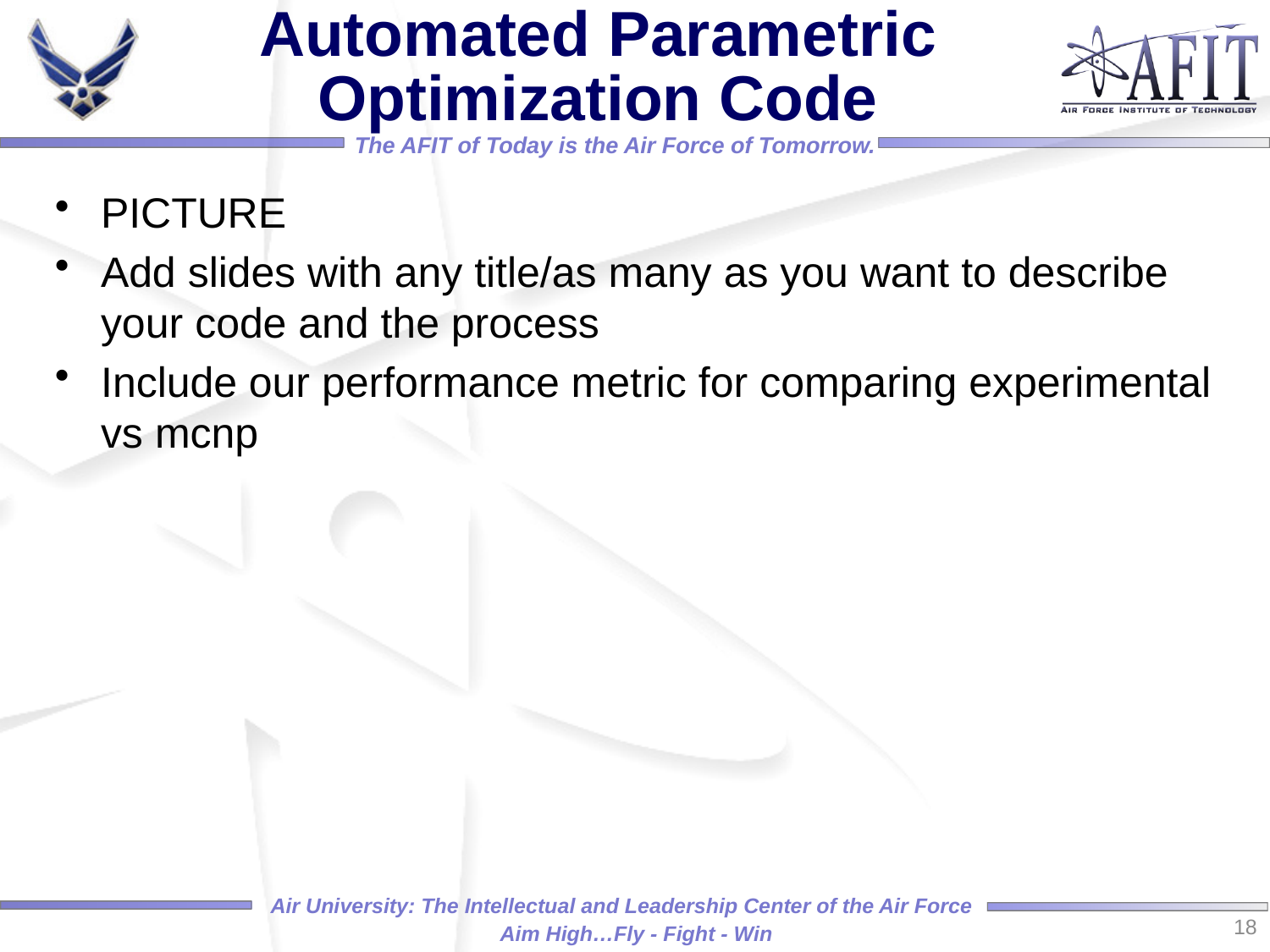

# Automated Parametric Optimization Code
PICTURE
Add slides with any title/as many as you want to describe your code and the process
Include our performance metric for comparing experimental vs mcnp
18